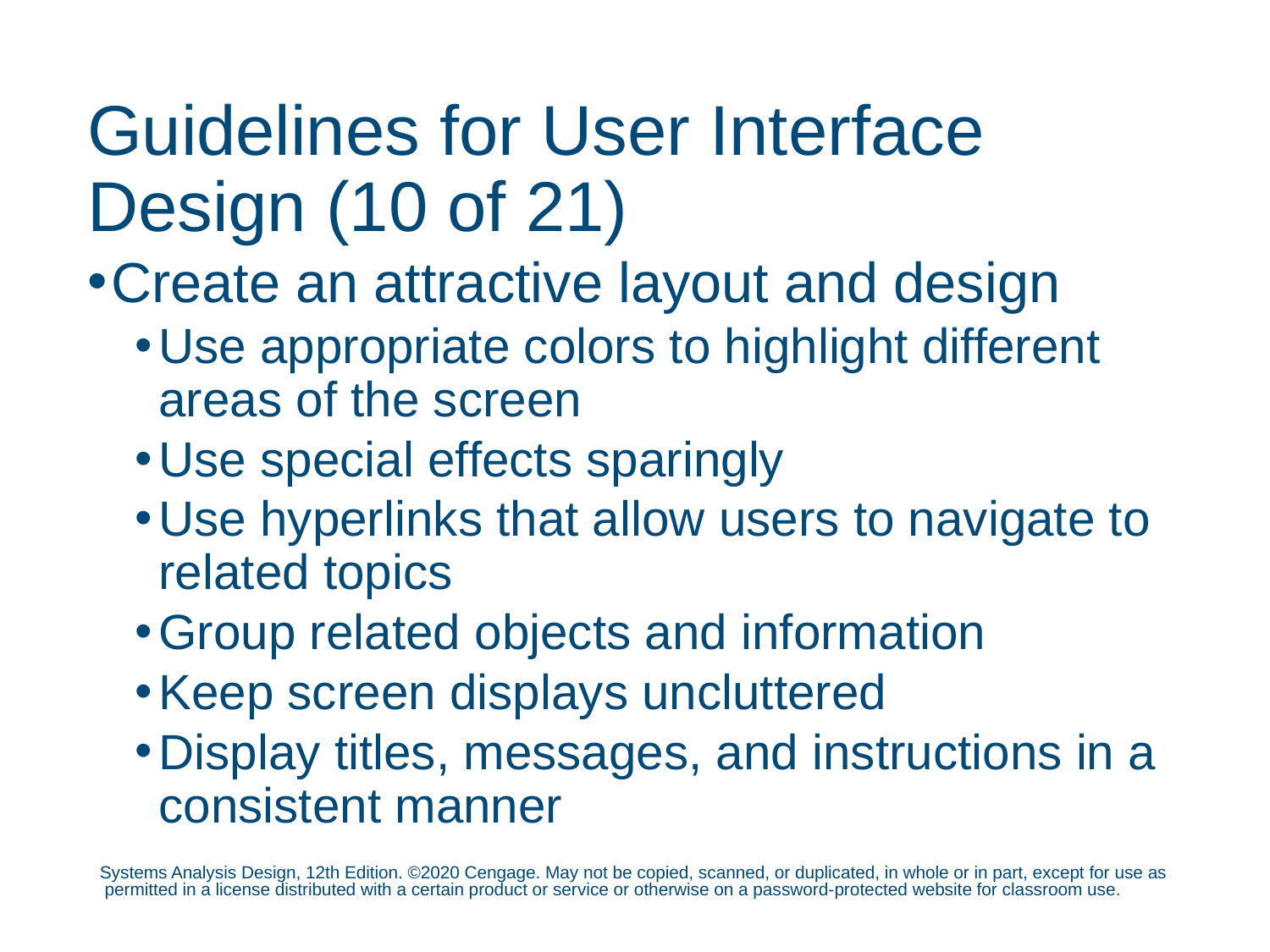

# Guidelines for User Interface Design (10 of 21)
Create an attractive layout and design
Use appropriate colors to highlight different areas of the screen
Use special effects sparingly
Use hyperlinks that allow users to navigate to related topics
Group related objects and information
Keep screen displays uncluttered
Display titles, messages, and instructions in a consistent manner

Systems Analysis Design, 12th Edition. ©2020 Cengage. May not be copied, scanned, or duplicated, in whole or in part, except for use as permitted in a license distributed with a certain product or service or otherwise on a password-protected website for classroom use.